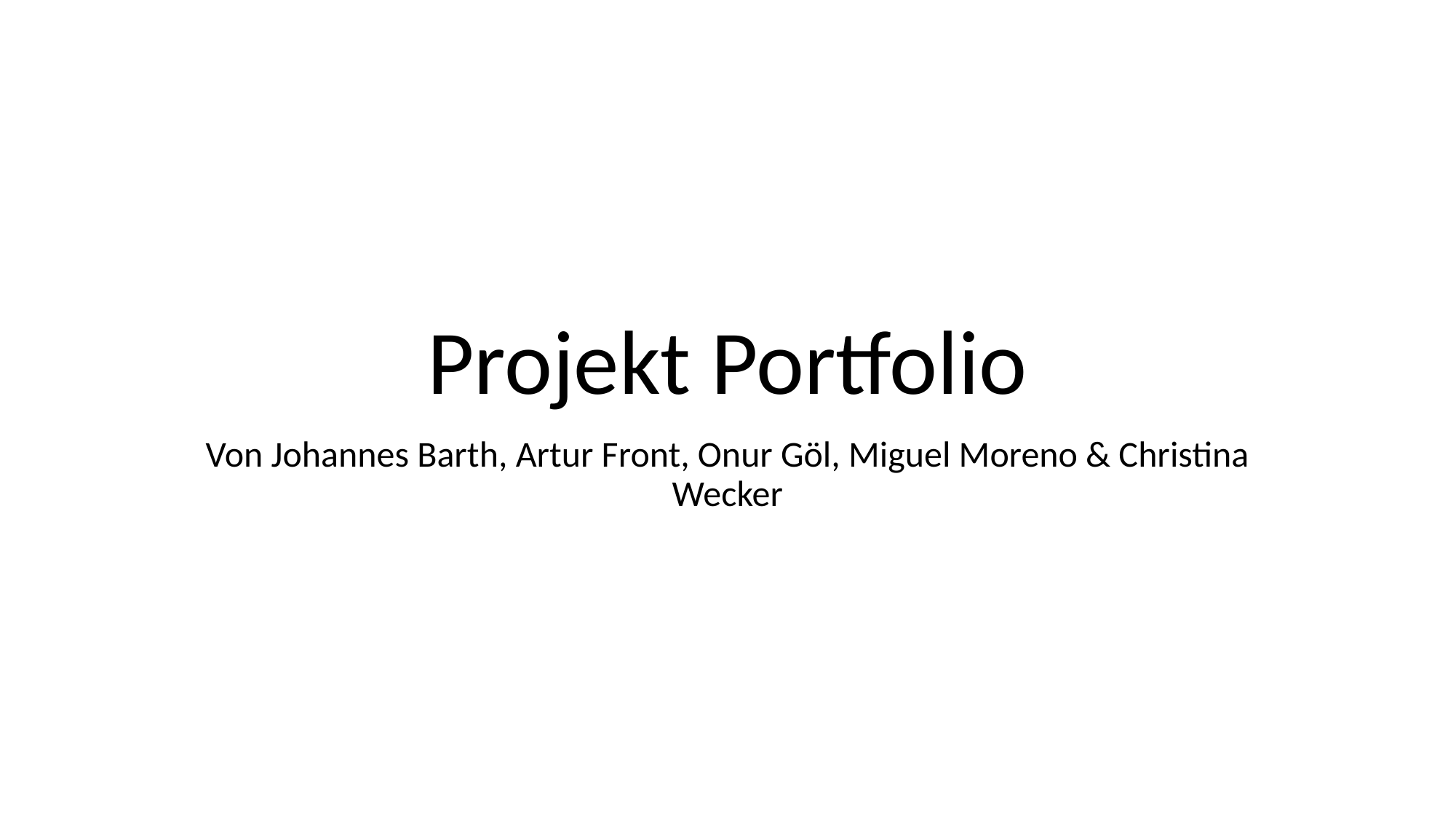

# Projekt Portfolio
Von Johannes Barth, Artur Front, Onur Göl, Miguel Moreno & Christina Wecker